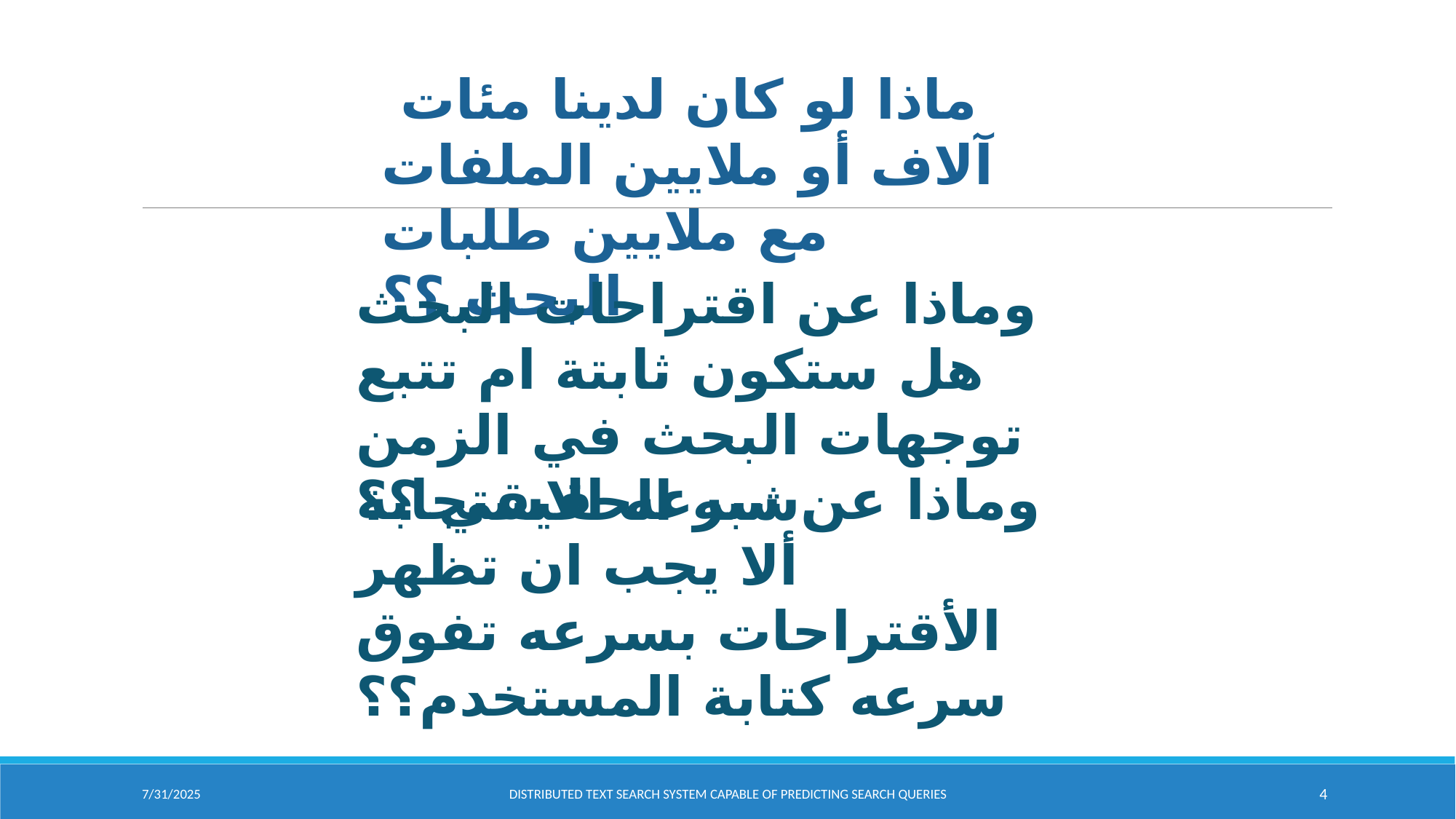

ماذا لو كان لدينا مئات آلاف أو ملايين الملفات مع ملايين طلبات البحث ؟؟
وماذا عن اقتراحات البحث هل ستكون ثابتة ام تتبع توجهات البحث في الزمن شبه الحقيقي ؟؟
وماذا عن سرعه الاستجابة ألا يجب ان تظهر الأقتراحات بسرعه تفوق سرعه كتابة المستخدم؟؟
7/31/2025
Distributed Text Search System Capable of Predicting Search Queries
4